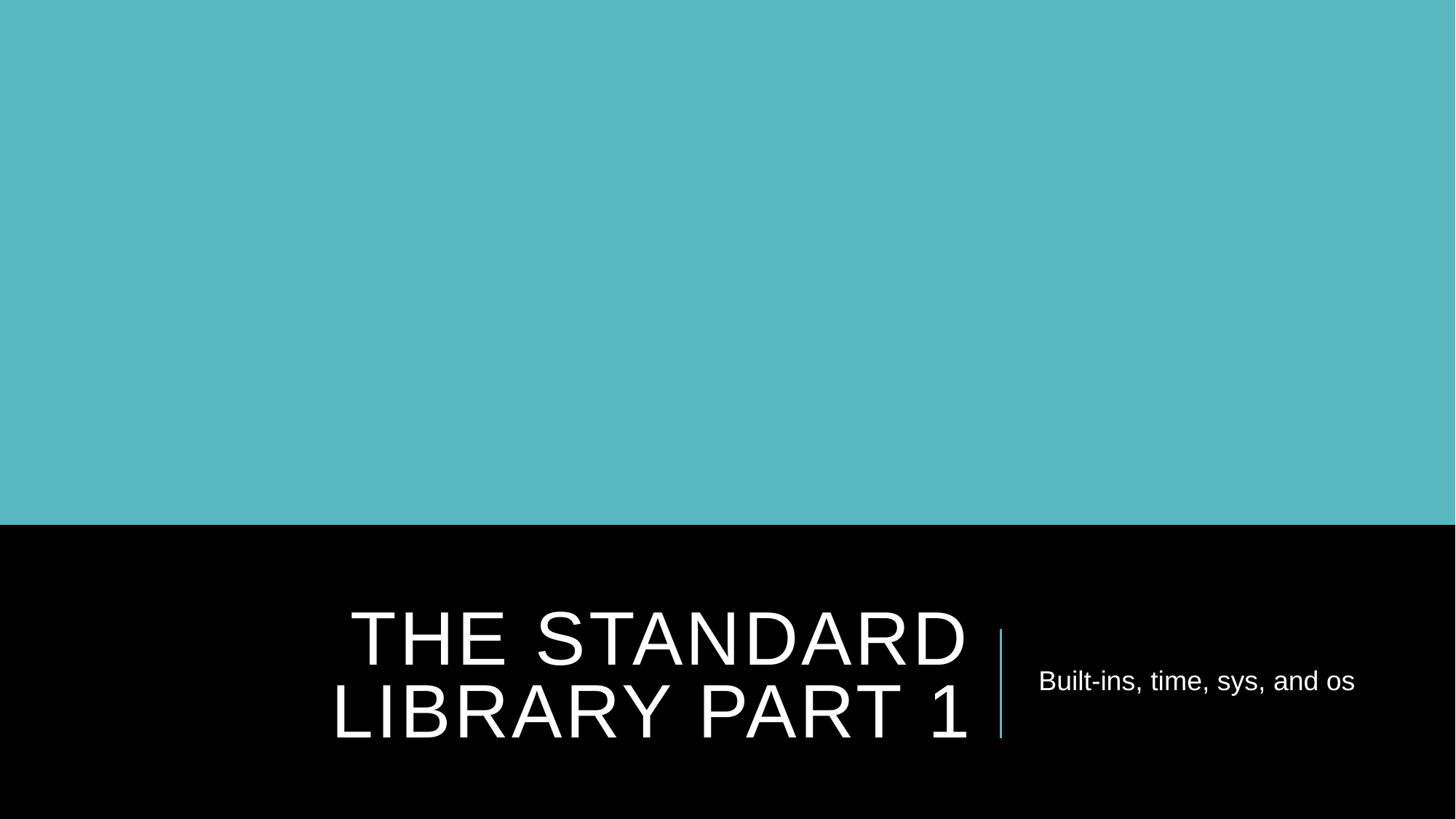

# The Standard Library Part 1
Built-ins, time, sys, and os